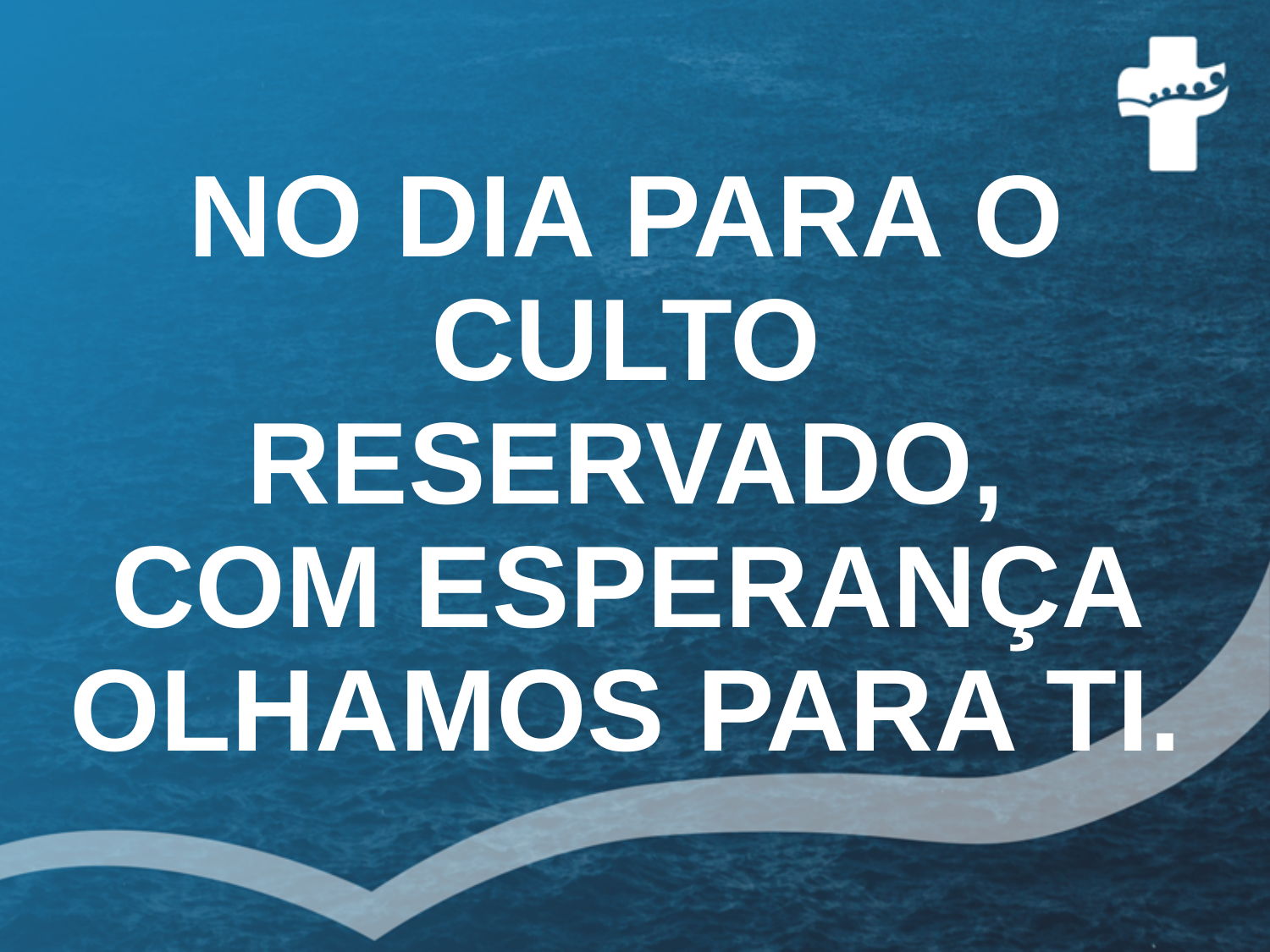

# NO DIA PARA O CULTO RESERVADO, COM ESPERANÇA OLHAMOS PARA TI.